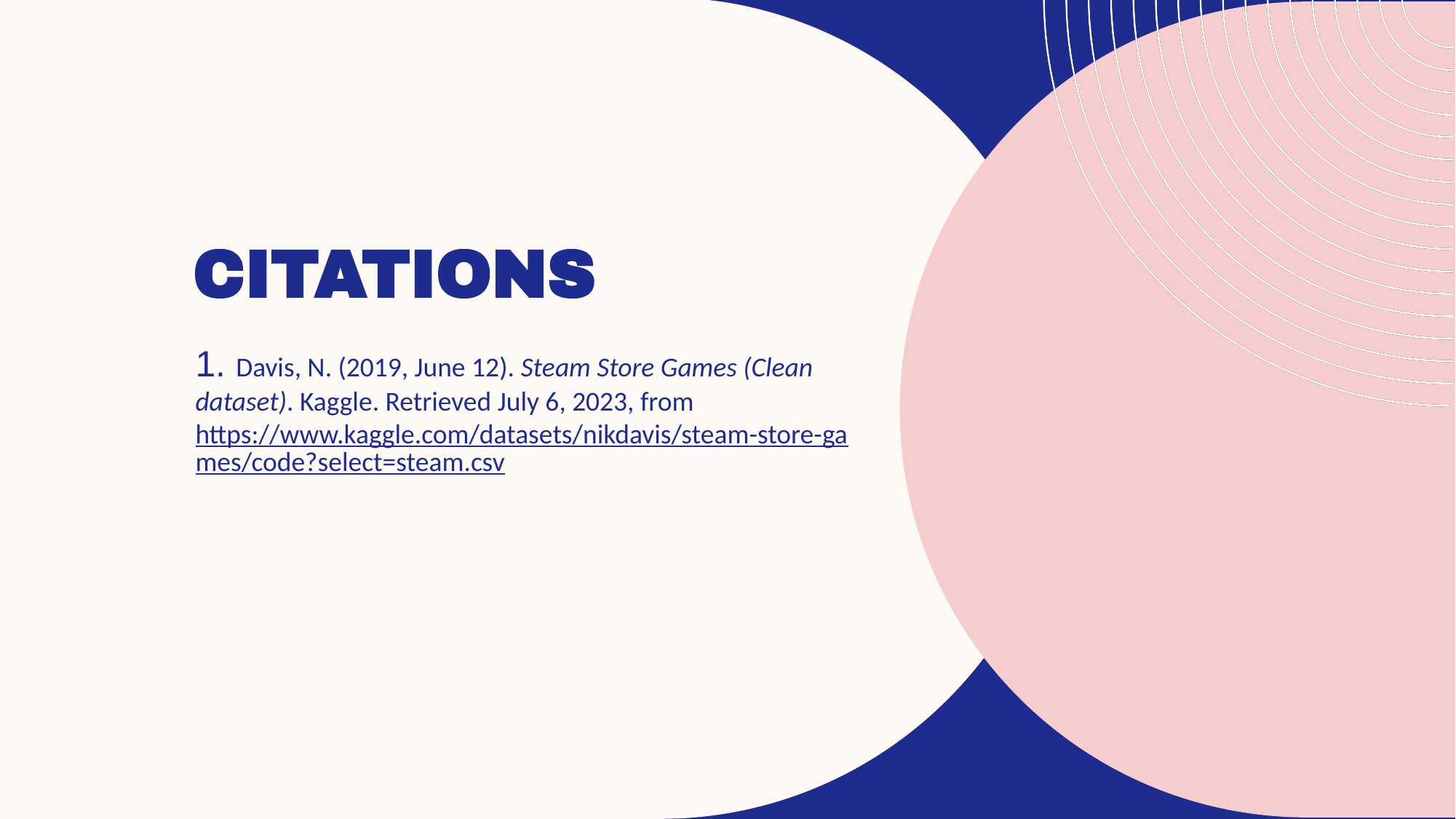

# Citations
1. Davis, N. (2019, June 12). Steam Store Games (Clean dataset). Kaggle. Retrieved July 6, 2023, from https://www.kaggle.com/datasets/nikdavis/steam-store-games/code?select=steam.csv